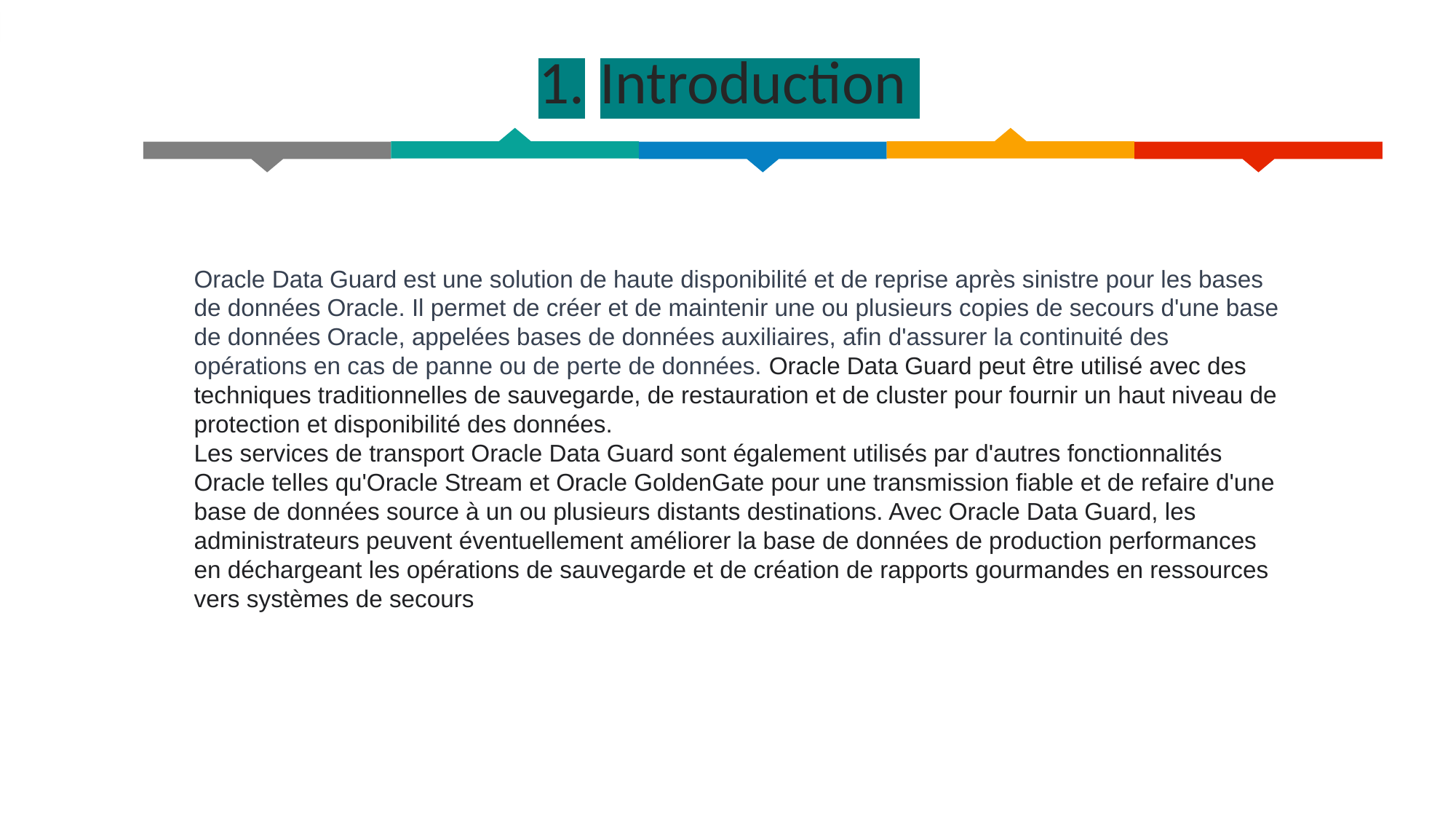

Introduction

Oracle Data Guard est une solution de haute disponibilité et de reprise après sinistre pour les bases de données Oracle. Il permet de créer et de maintenir une ou plusieurs copies de secours d'une base de données Oracle, appelées bases de données auxiliaires, afin d'assurer la continuité des opérations en cas de panne ou de perte de données. Oracle Data Guard peut être utilisé avec des techniques traditionnelles de sauvegarde, de restauration et de cluster pour fournir un haut niveau de protection et disponibilité des données.
Les services de transport Oracle Data Guard sont également utilisés par d'autres fonctionnalités Oracle telles qu'Oracle Stream et Oracle GoldenGate pour une transmission fiable et de refaire d'une base de données source à un ou plusieurs distants destinations. Avec Oracle Data Guard, les administrateurs peuvent éventuellement améliorer la base de données de production performances en déchargeant les opérations de sauvegarde et de création de rapports gourmandes en ressources vers systèmes de secours

2020
2022
2019
2021
2023